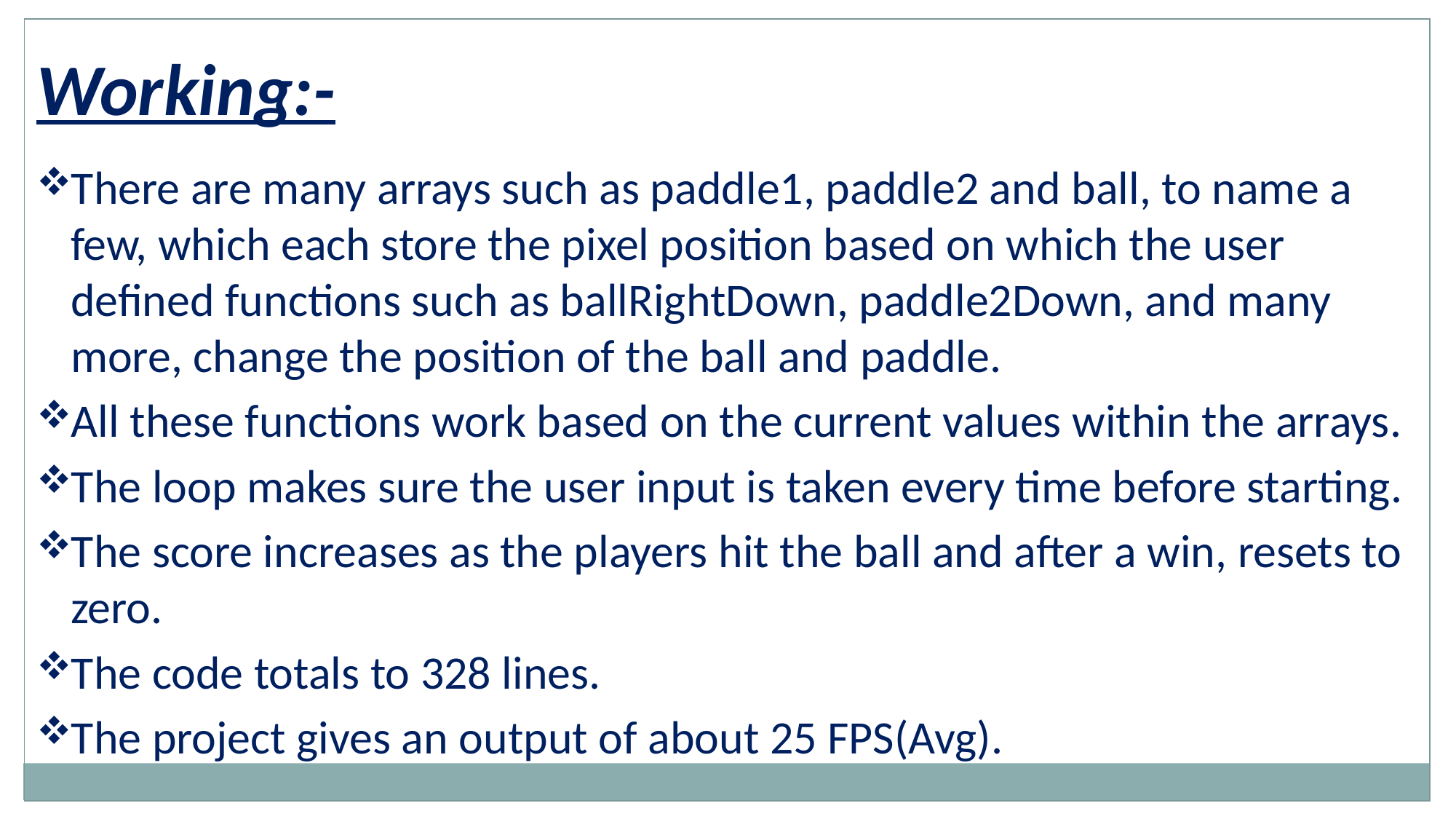

Working:-
There are many arrays such as paddle1, paddle2 and ball, to name a few, which each store the pixel position based on which the user defined functions such as ballRightDown, paddle2Down, and many more, change the position of the ball and paddle.
All these functions work based on the current values within the arrays.
The loop makes sure the user input is taken every time before starting.
The score increases as the players hit the ball and after a win, resets to zero.
The code totals to 328 lines.
The project gives an output of about 25 FPS(Avg).